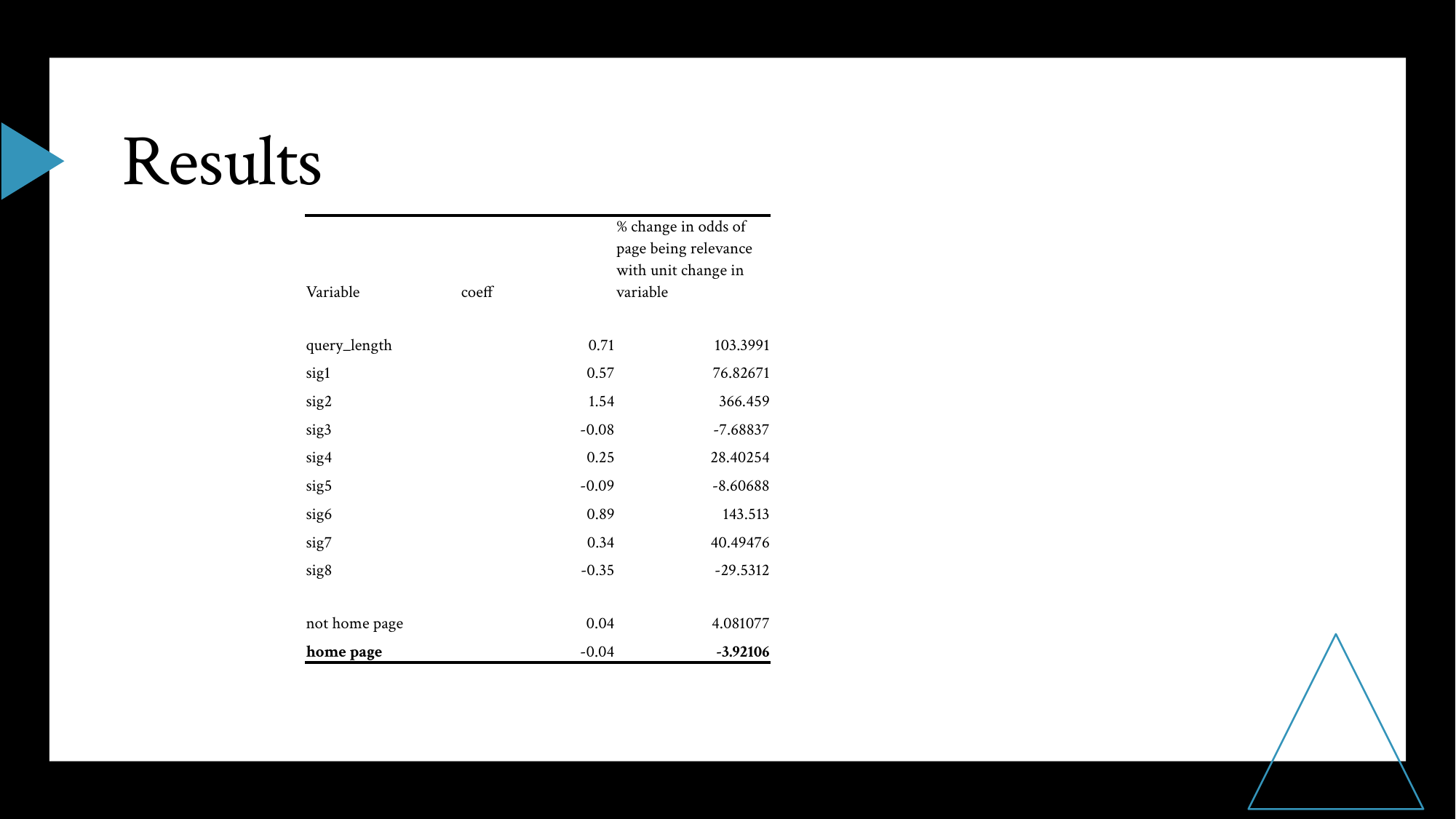

# Results
| Variable | coeff | % change in odds of page being relevance with unit change in variable |
| --- | --- | --- |
| query\_length | 0.71 | 103.3991 |
| sig1 | 0.57 | 76.82671 |
| sig2 | 1.54 | 366.459 |
| sig3 | -0.08 | -7.68837 |
| sig4 | 0.25 | 28.40254 |
| sig5 | -0.09 | -8.60688 |
| sig6 | 0.89 | 143.513 |
| sig7 | 0.34 | 40.49476 |
| sig8 | -0.35 | -29.5312 |
| not home page | 0.04 | 4.081077 |
| home page | -0.04 | -3.92106 |